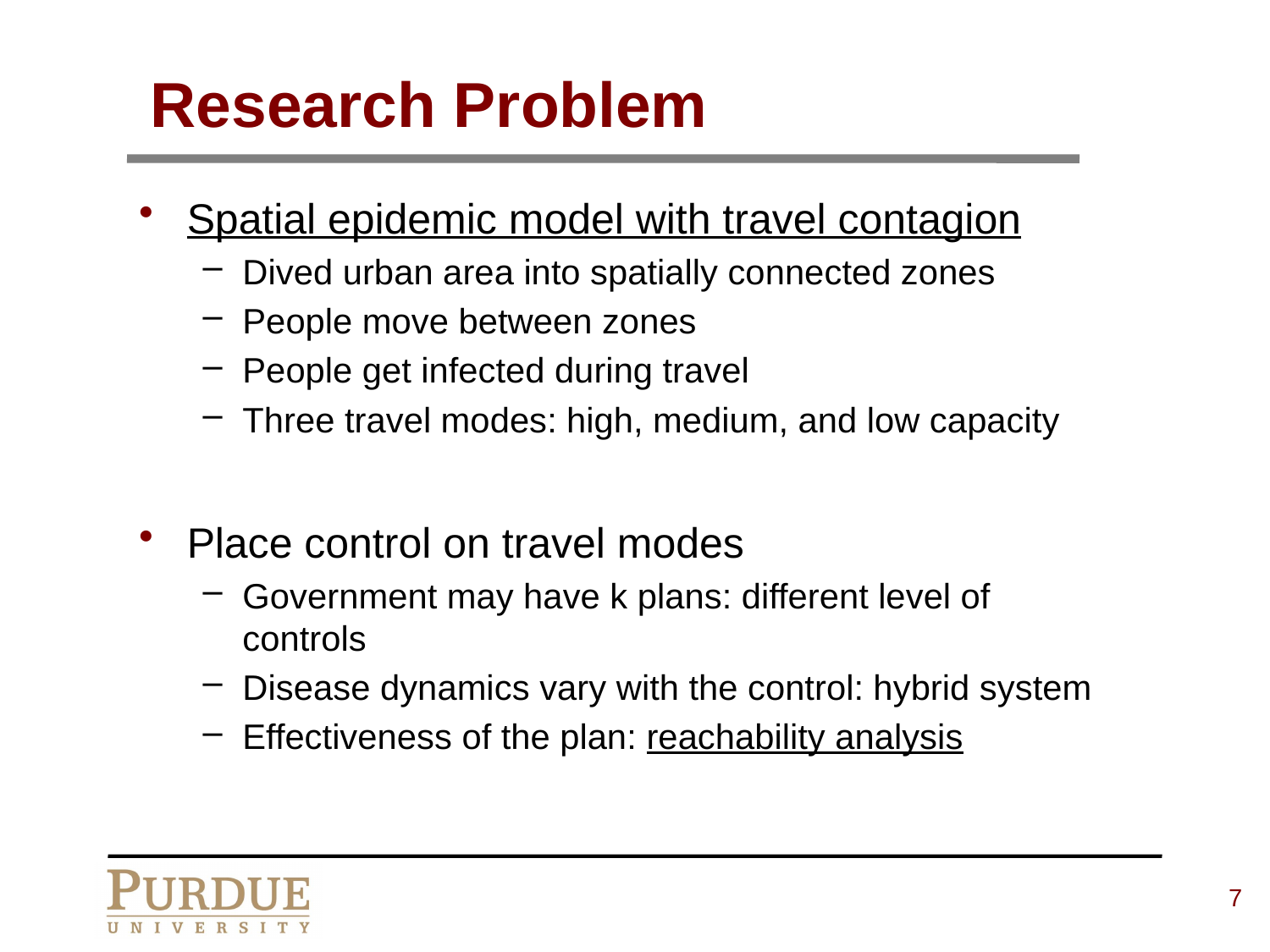

# Research Problem
Spatial epidemic model with travel contagion
Dived urban area into spatially connected zones
People move between zones
People get infected during travel
Three travel modes: high, medium, and low capacity

Place control on travel modes
Government may have k plans: different level of controls
Disease dynamics vary with the control: hybrid system
Effectiveness of the plan: reachability analysis

7